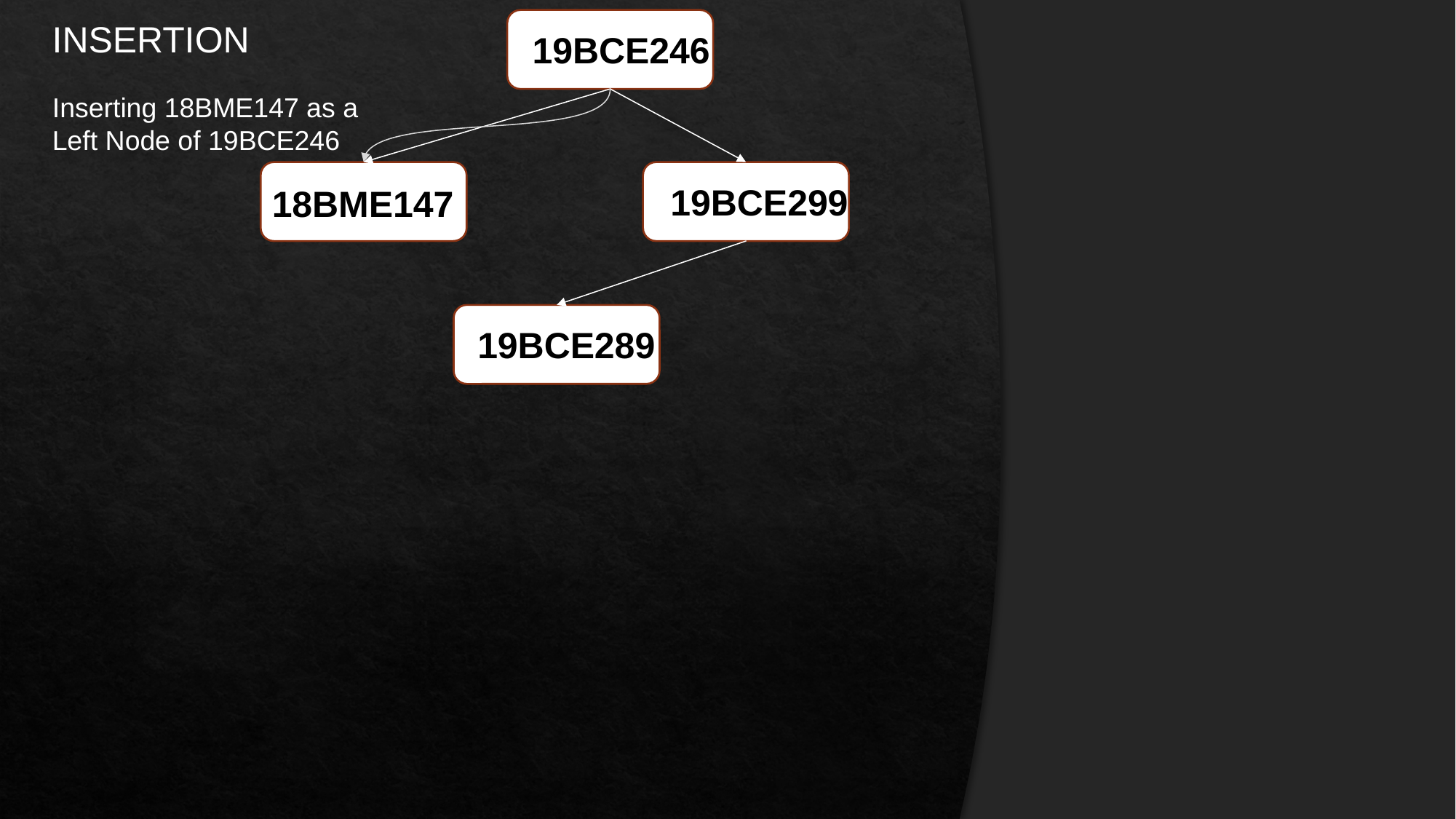

INSERTION
19BCE246
Inserting 18BME147 as a Left Node of 19BCE246

19BCE299
18BME147

19BCE289